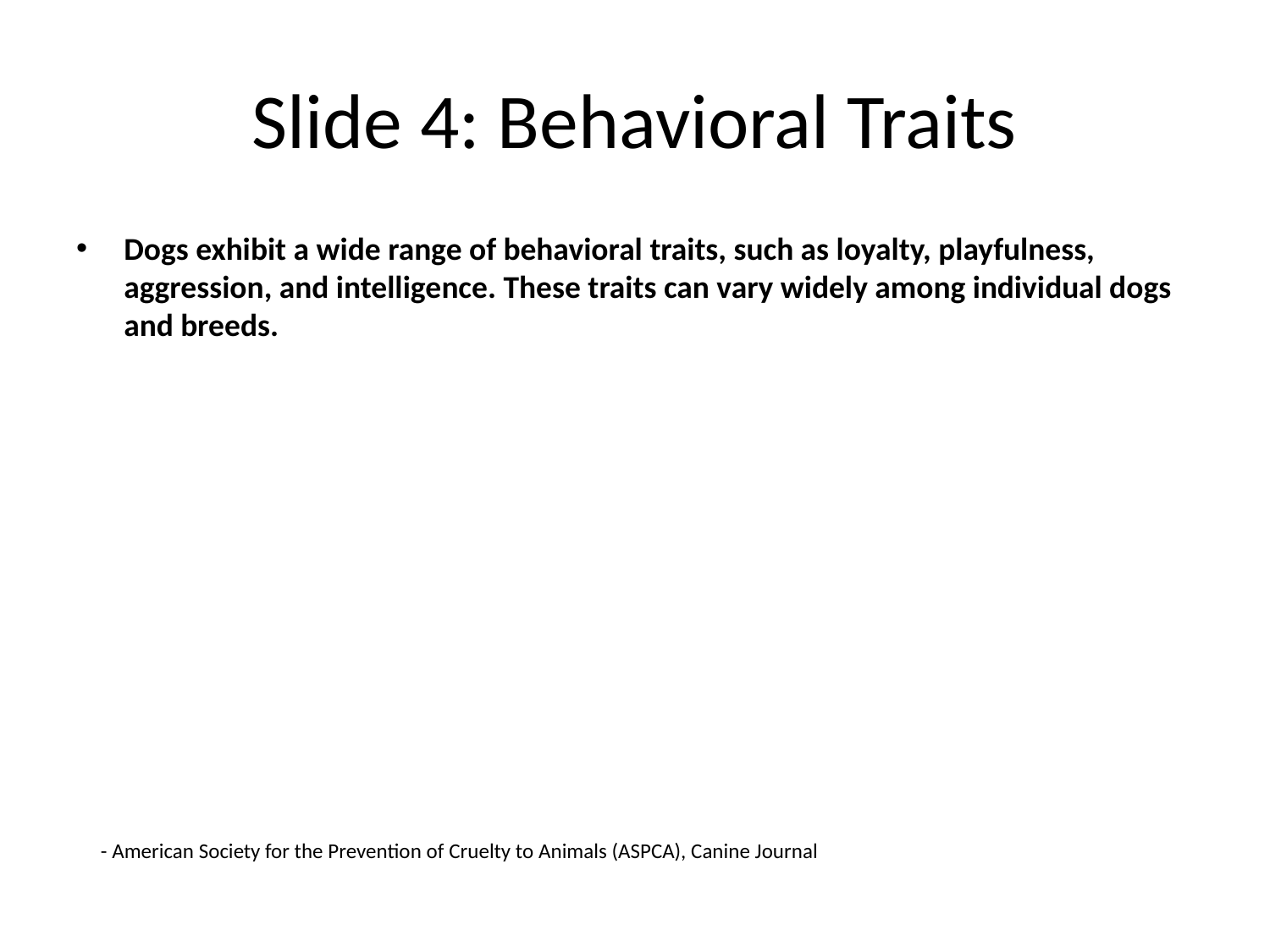

# Slide 4: Behavioral Traits
Dogs exhibit a wide range of behavioral traits, such as loyalty, playfulness, aggression, and intelligence. These traits can vary widely among individual dogs and breeds.

- American Society for the Prevention of Cruelty to Animals (ASPCA), Canine Journal